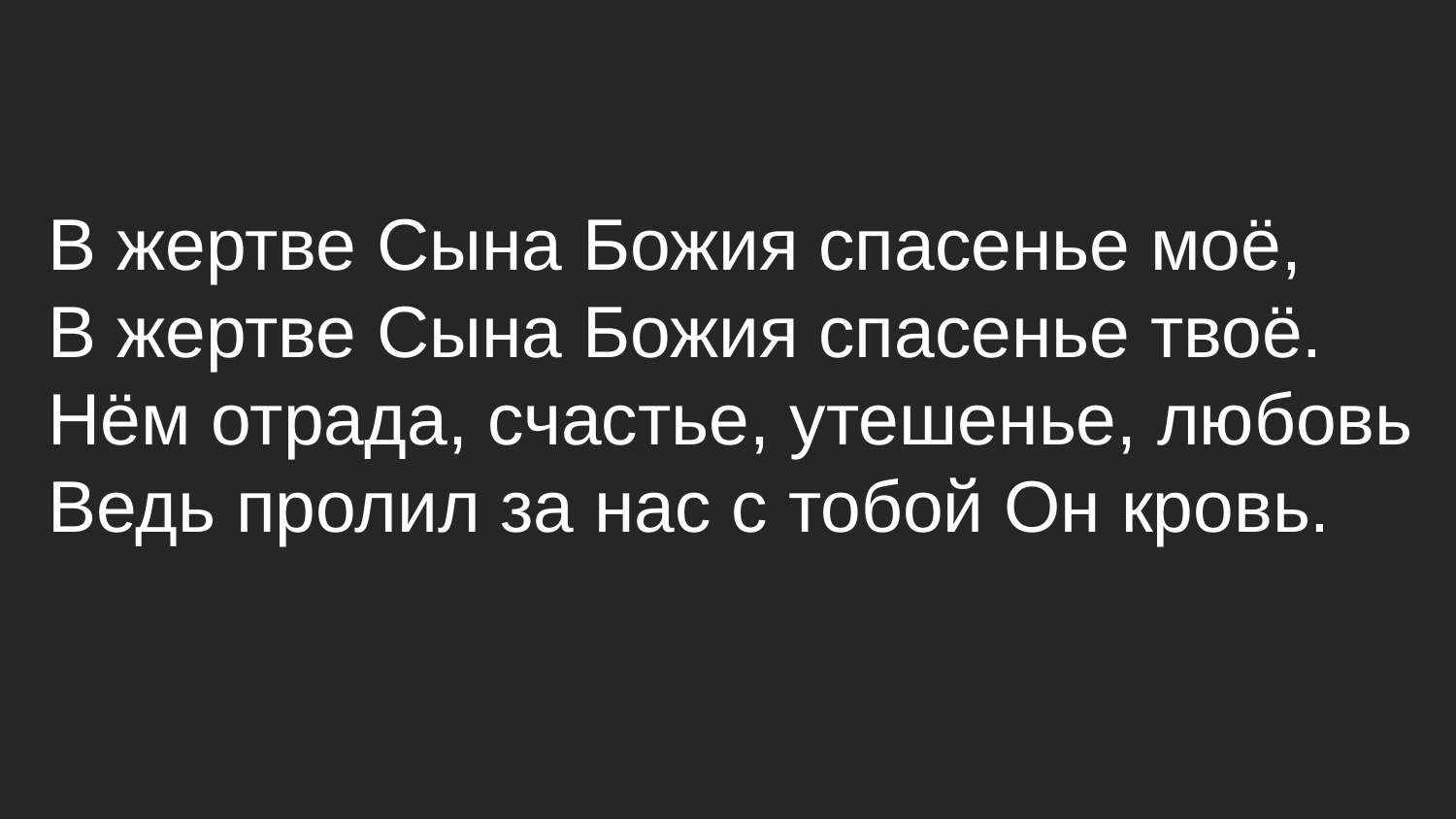

# В жертве Сына Божия спасенье моё, В жертве Сына Божия спасенье твоё. Нём отрада, счастье, утешенье, любовь Ведь пролил за нас с тобой Он кровь.